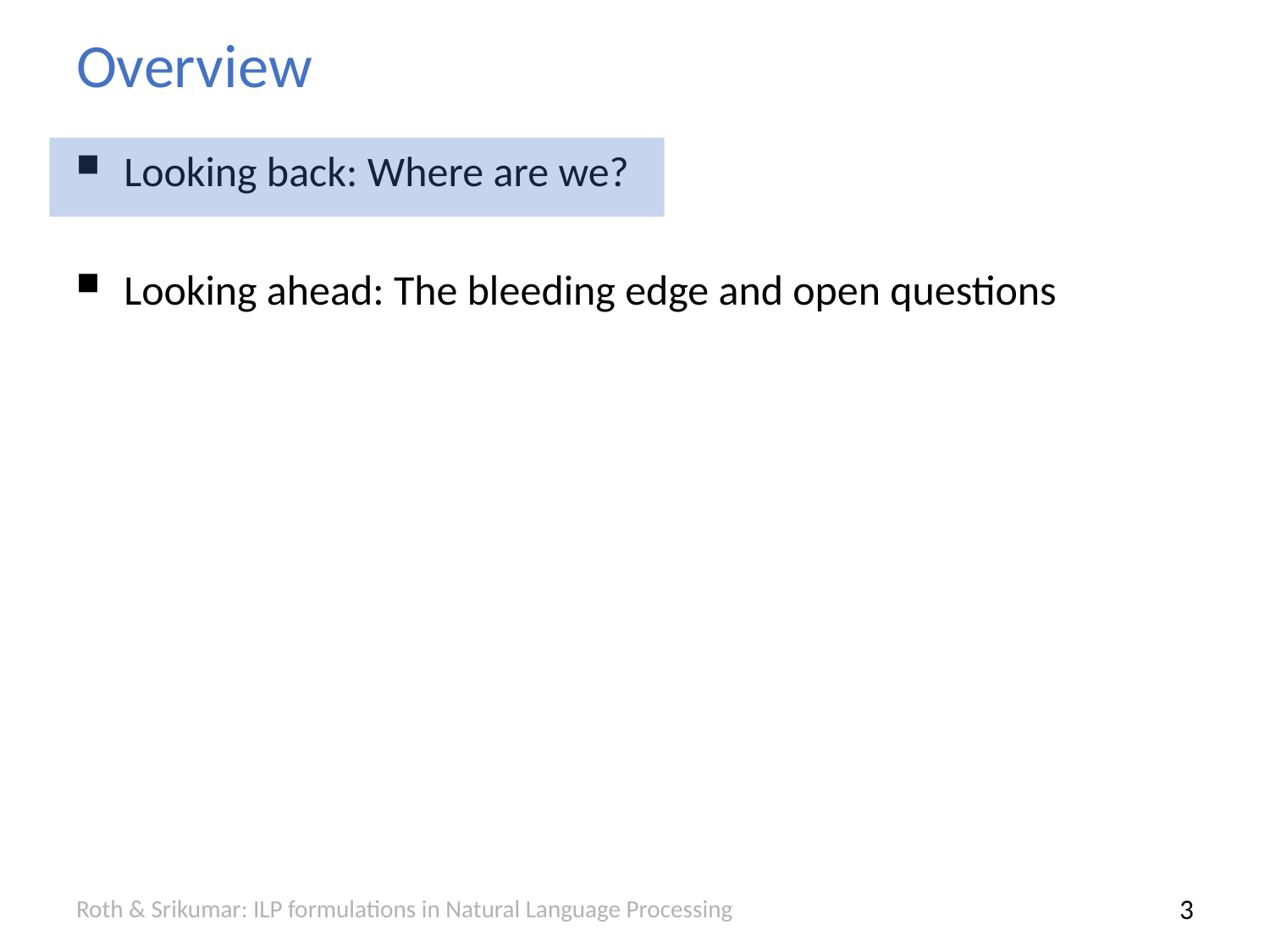

# Overview

Looking back: Where are we?

Looking ahead: The bleeding edge and open questions
Roth & Srikumar: ILP formulations in Natural Language Processing
3